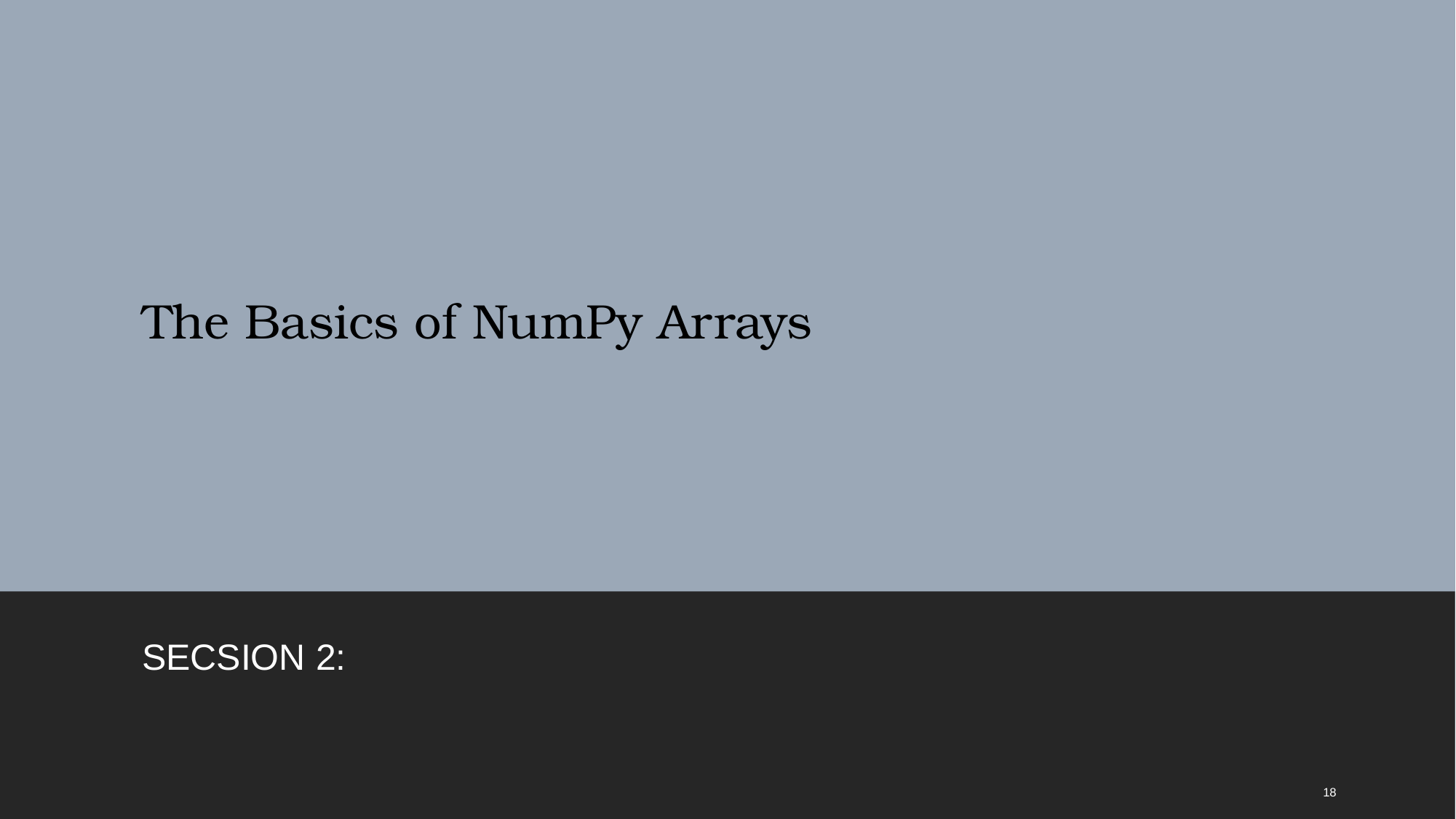

# The Basics of NumPy Arrays

SECSION 2:
18